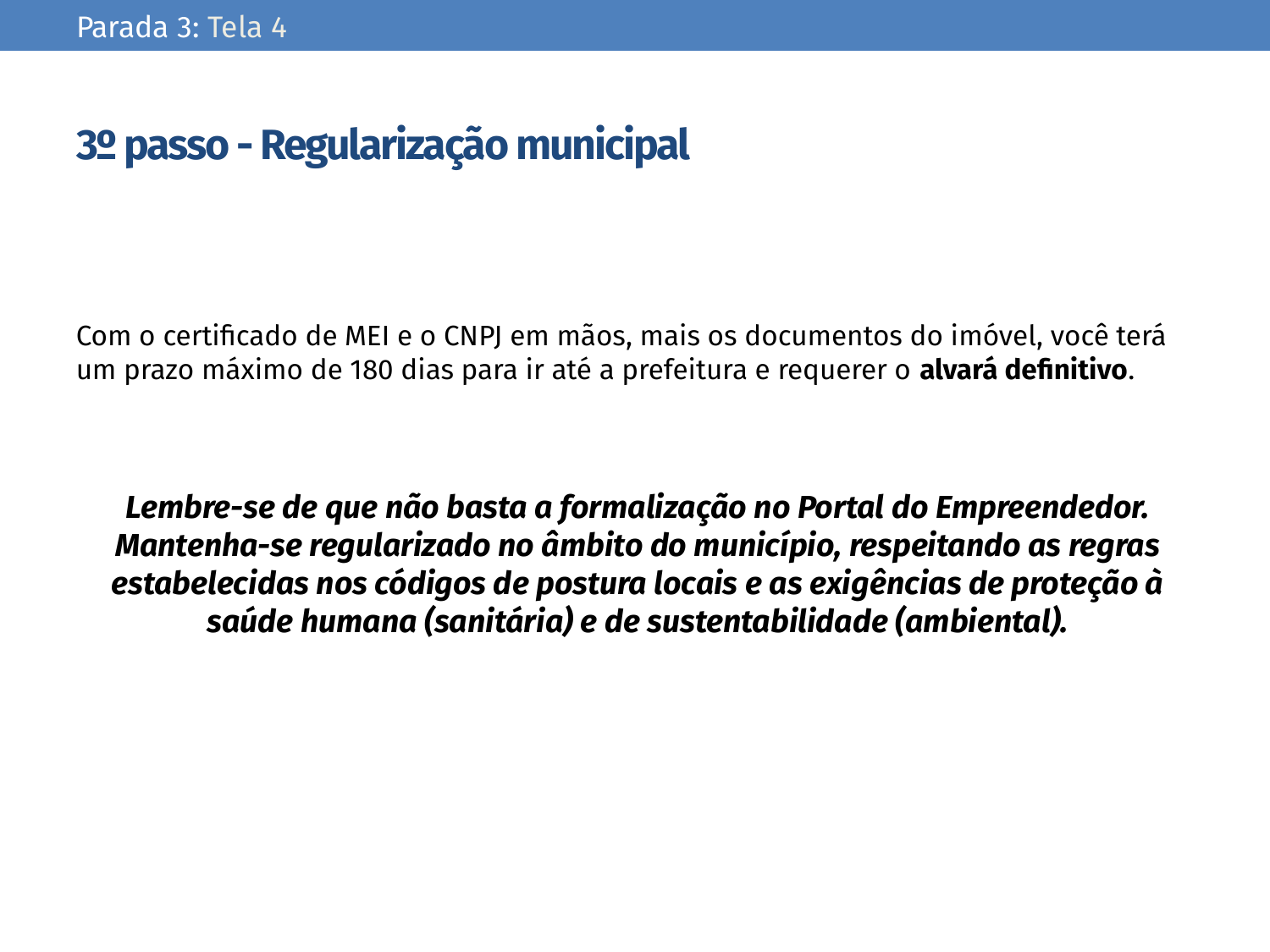

Parada 3: Tela 4
# 3º passo - Regularização municipal
Com o certificado de MEI e o CNPJ em mãos, mais os documentos do imóvel, você terá um prazo máximo de 180 dias para ir até a prefeitura e requerer o alvará definitivo.

Lembre-se de que não basta a formalização no Portal do Empreendedor. Mantenha-se regularizado no âmbito do município, respeitando as regras estabelecidas nos códigos de postura locais e as exigências de proteção à saúde humana (sanitária) e de sustentabilidade (ambiental).